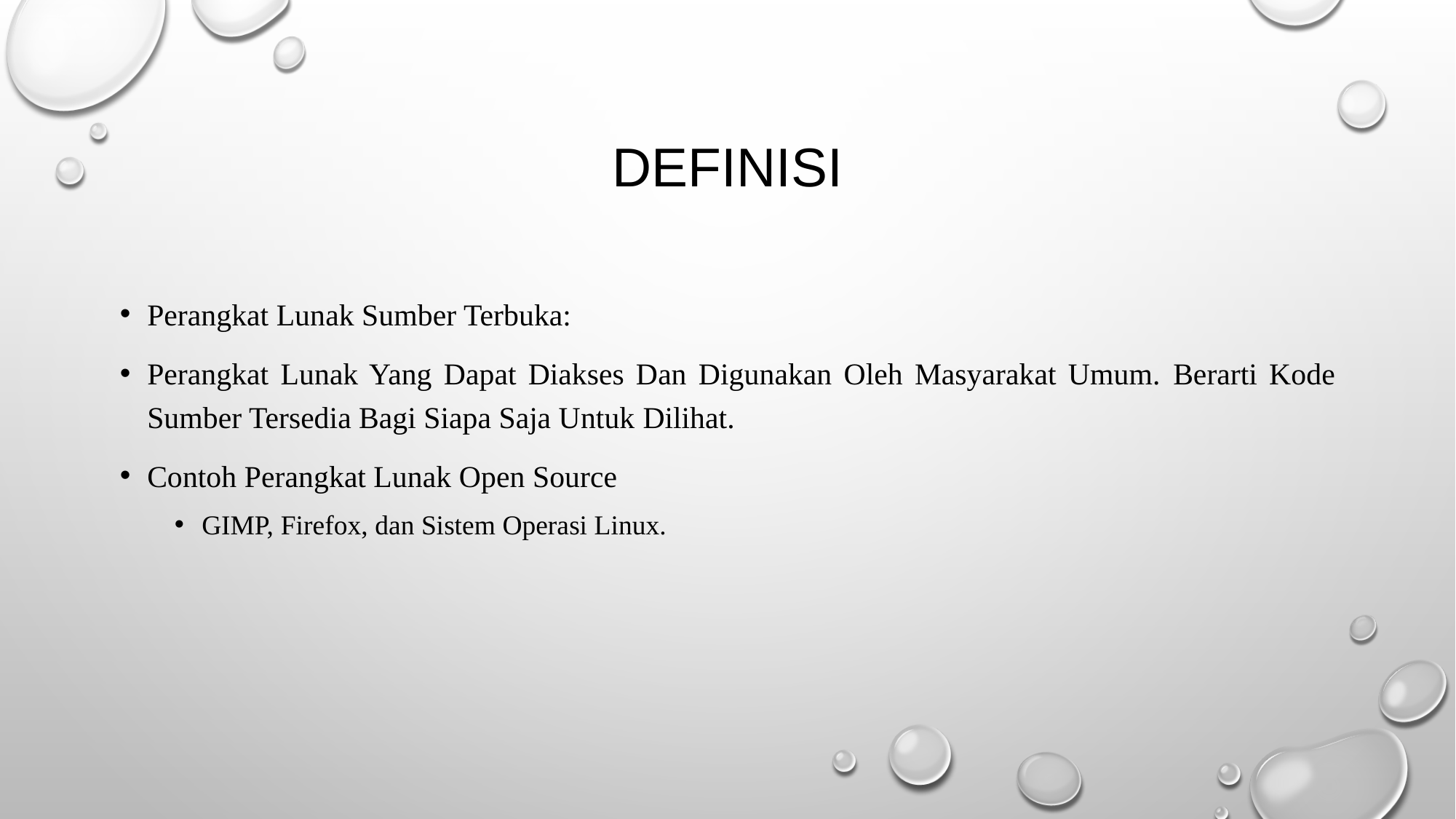

# Definisi
Perangkat Lunak Sumber Terbuka:
Perangkat Lunak Yang Dapat Diakses Dan Digunakan Oleh Masyarakat Umum. Berarti Kode Sumber Tersedia Bagi Siapa Saja Untuk Dilihat.
Contoh Perangkat Lunak Open Source
GIMP, Firefox, dan Sistem Operasi Linux.